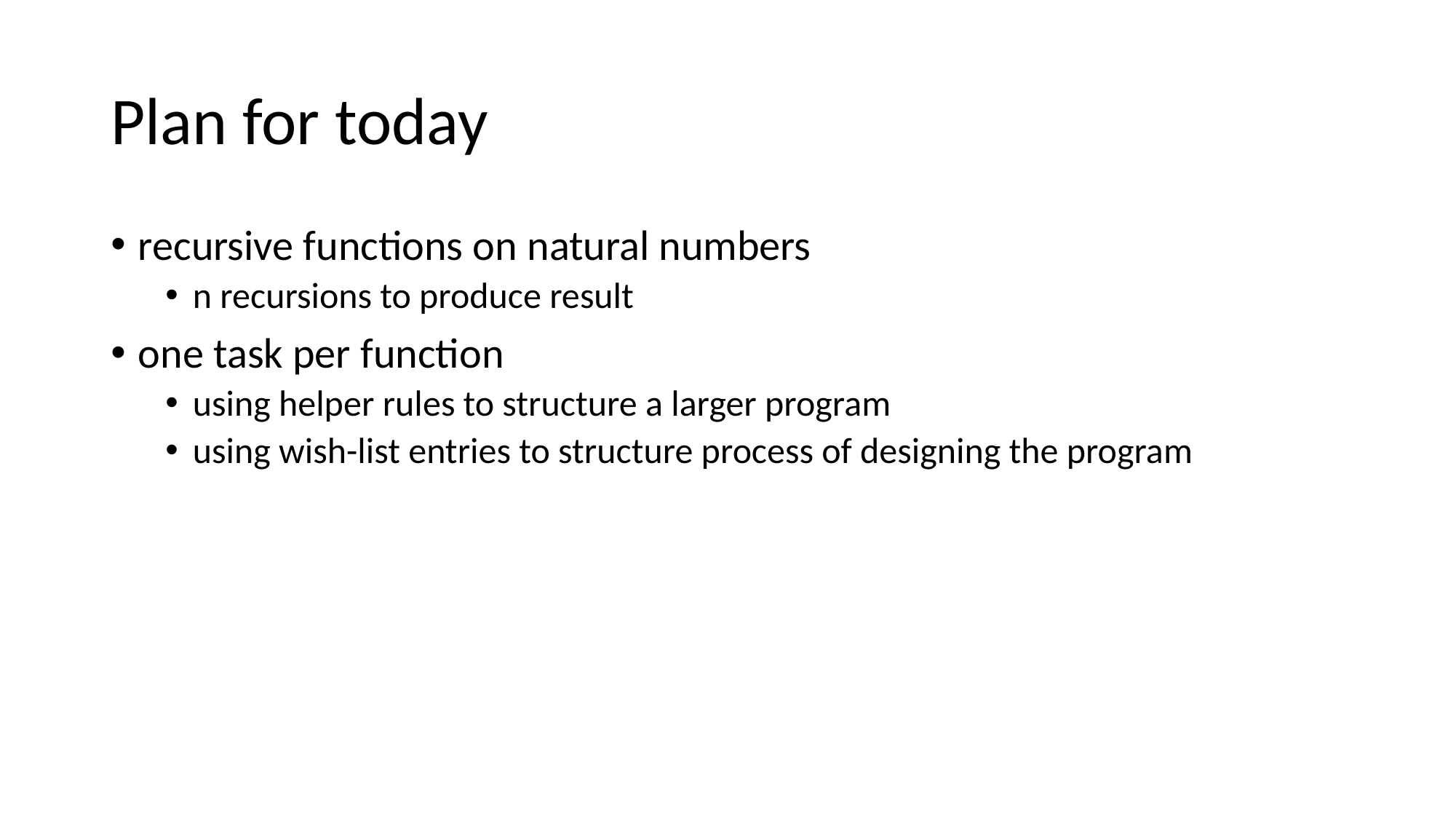

# Plan for today
recursive functions on natural numbers
n recursions to produce result
one task per function
using helper rules to structure a larger program
using wish-list entries to structure process of designing the program